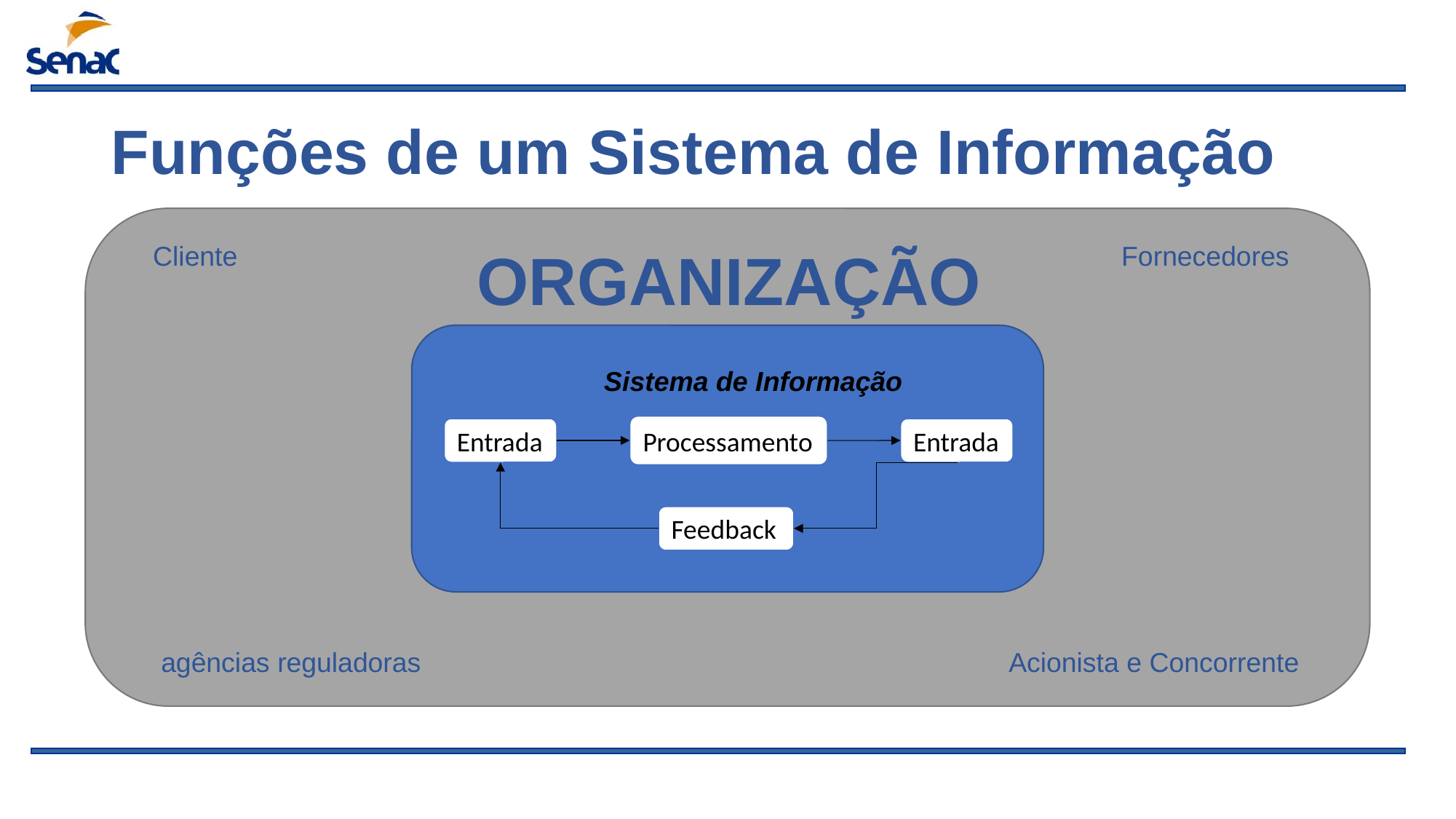

# Funções de um Sistema de Informação
Sistema de Informação
Cliente
ORGANIZAÇÃO
Fornecedores

Sistema de Informação
Processamento
Entrada
Entrada
Feedback
agências reguladoras
Acionista e Concorrente